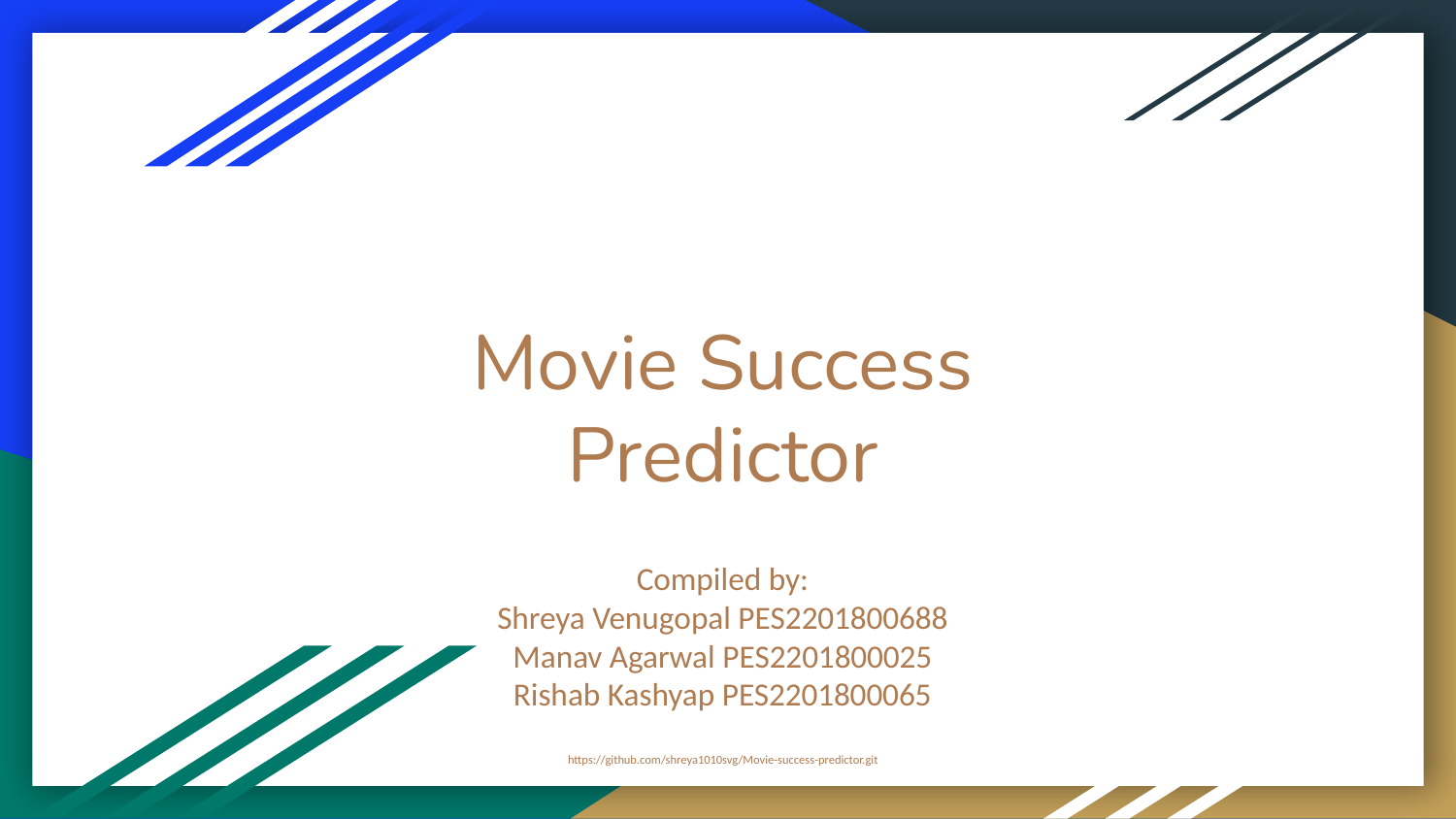

# Movie Success Predictor
Compiled by:
Shreya Venugopal PES2201800688
Manav Agarwal PES2201800025
Rishab Kashyap PES2201800065

https://github.com/shreya1010svg/Movie-success-predictor.git